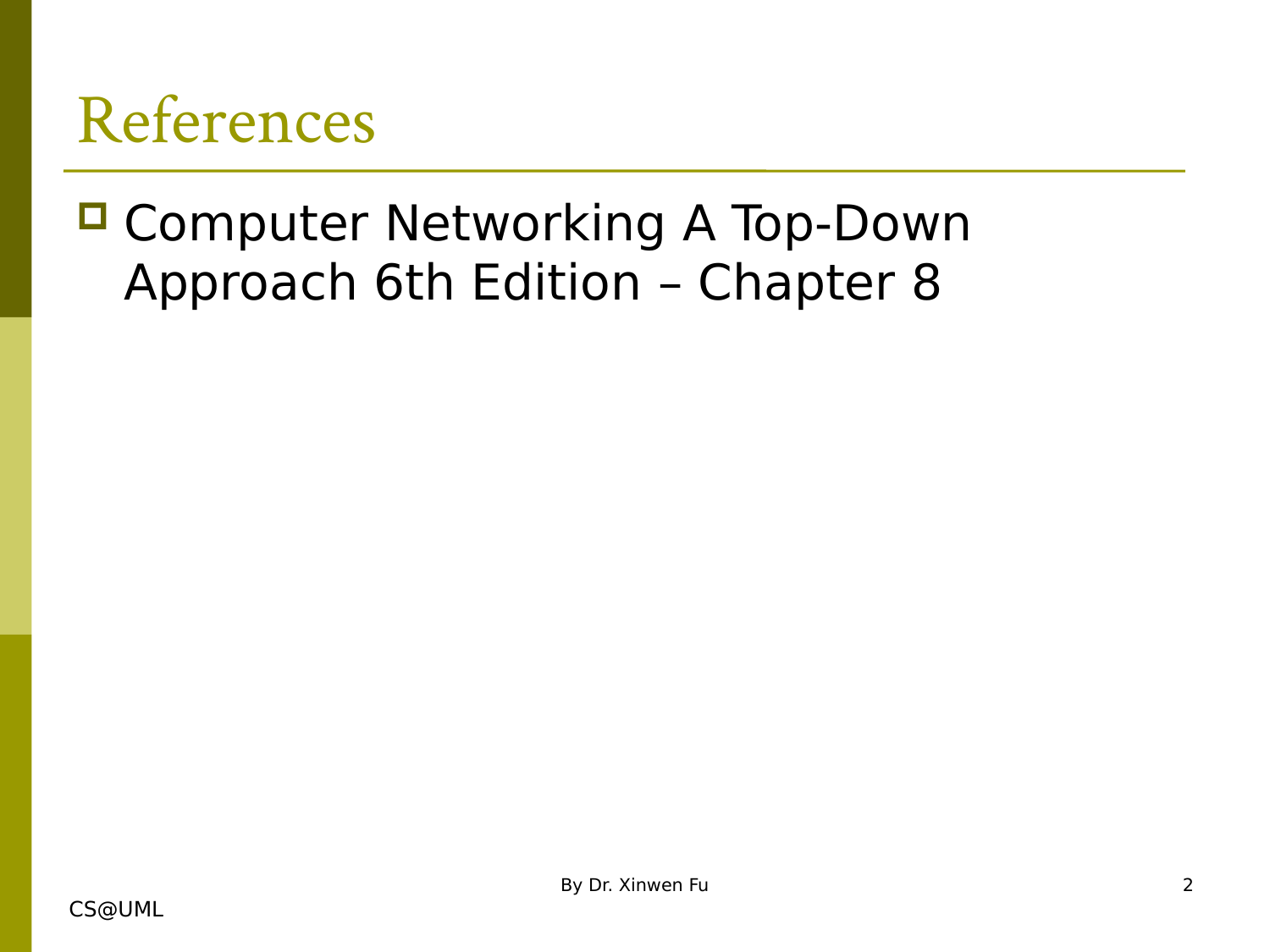

# References
Computer Networking A Top-Down Approach 6th Edition – Chapter 8
By Dr. Xinwen Fu
2